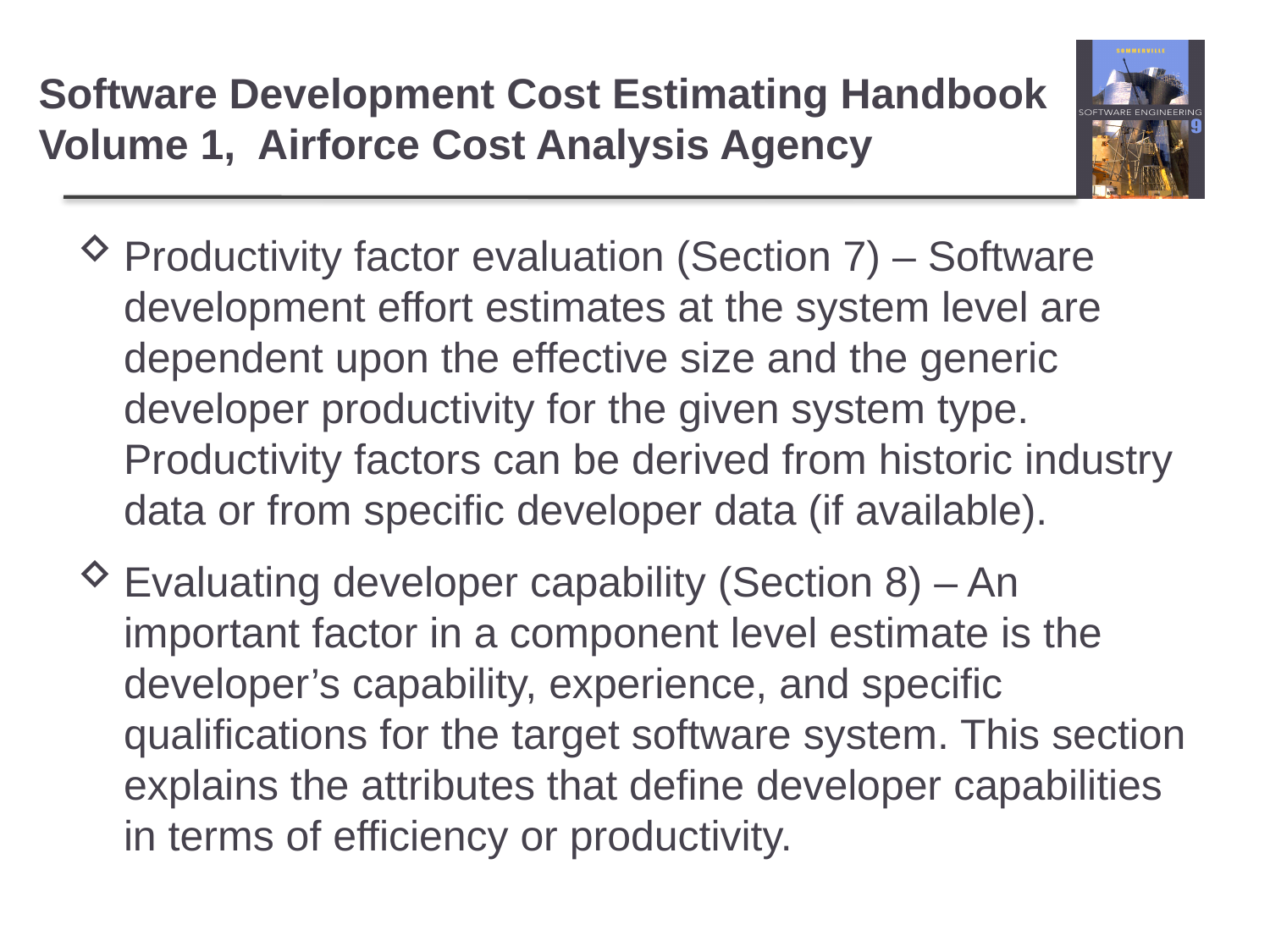

# Software Development Cost Estimating Handbook Volume 1,  Airforce Cost Analysis Agency
Productivity factor evaluation (Section 7) – Software development effort estimates at the system level are dependent upon the effective size and the generic developer productivity for the given system type. Productivity factors can be derived from historic industry data or from specific developer data (if available).
Evaluating developer capability (Section 8) – An important factor in a component level estimate is the developer’s capability, experience, and specific qualifications for the target software system. This section explains the attributes that define developer capabilities in terms of efficiency or productivity.